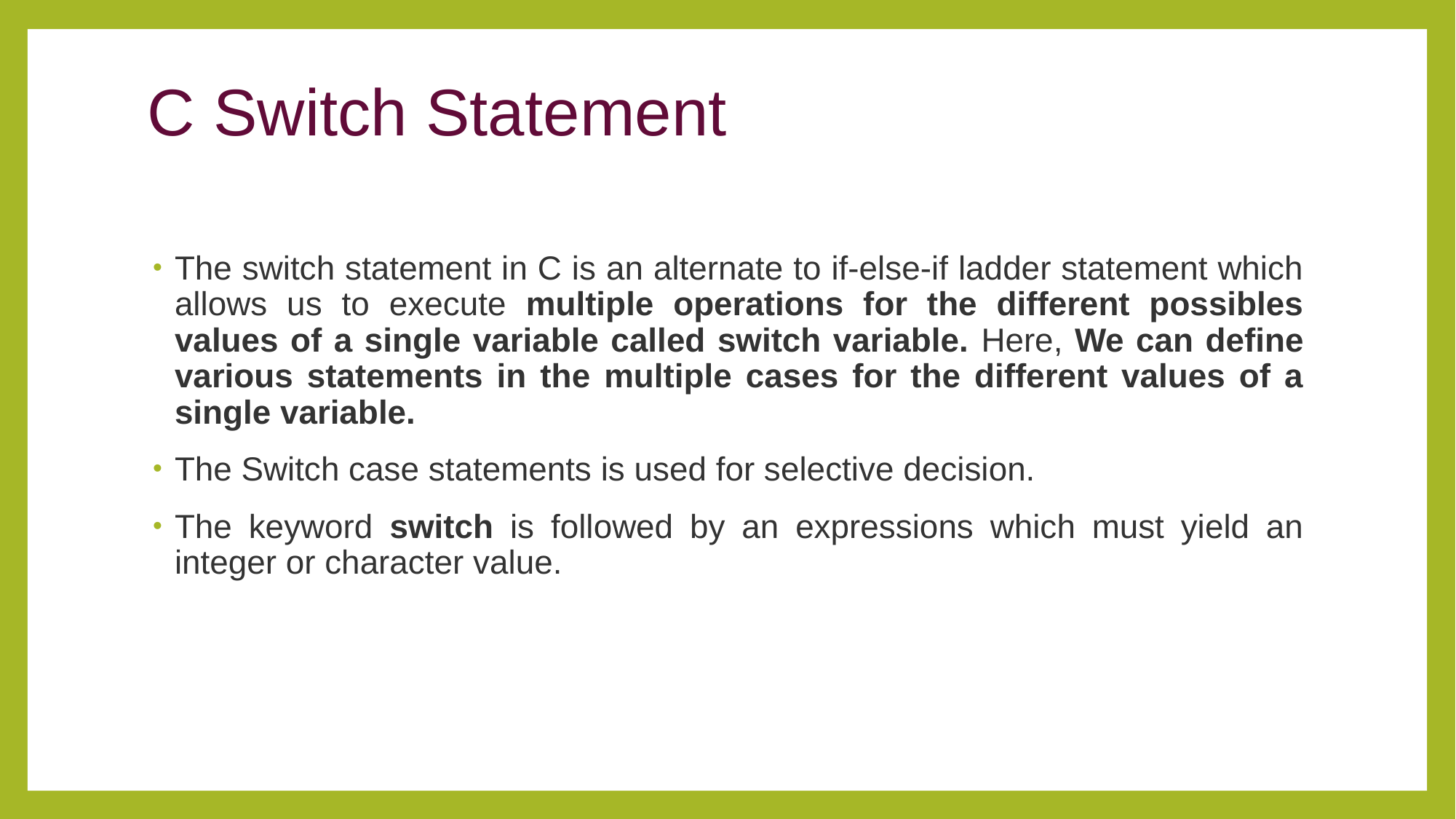

# C Switch Statement
The switch statement in C is an alternate to if-else-if ladder statement which allows us to execute multiple operations for the different possibles values of a single variable called switch variable. Here, We can define various statements in the multiple cases for the different values of a single variable.
The Switch case statements is used for selective decision.
The keyword switch is followed by an expressions which must yield an integer or character value.